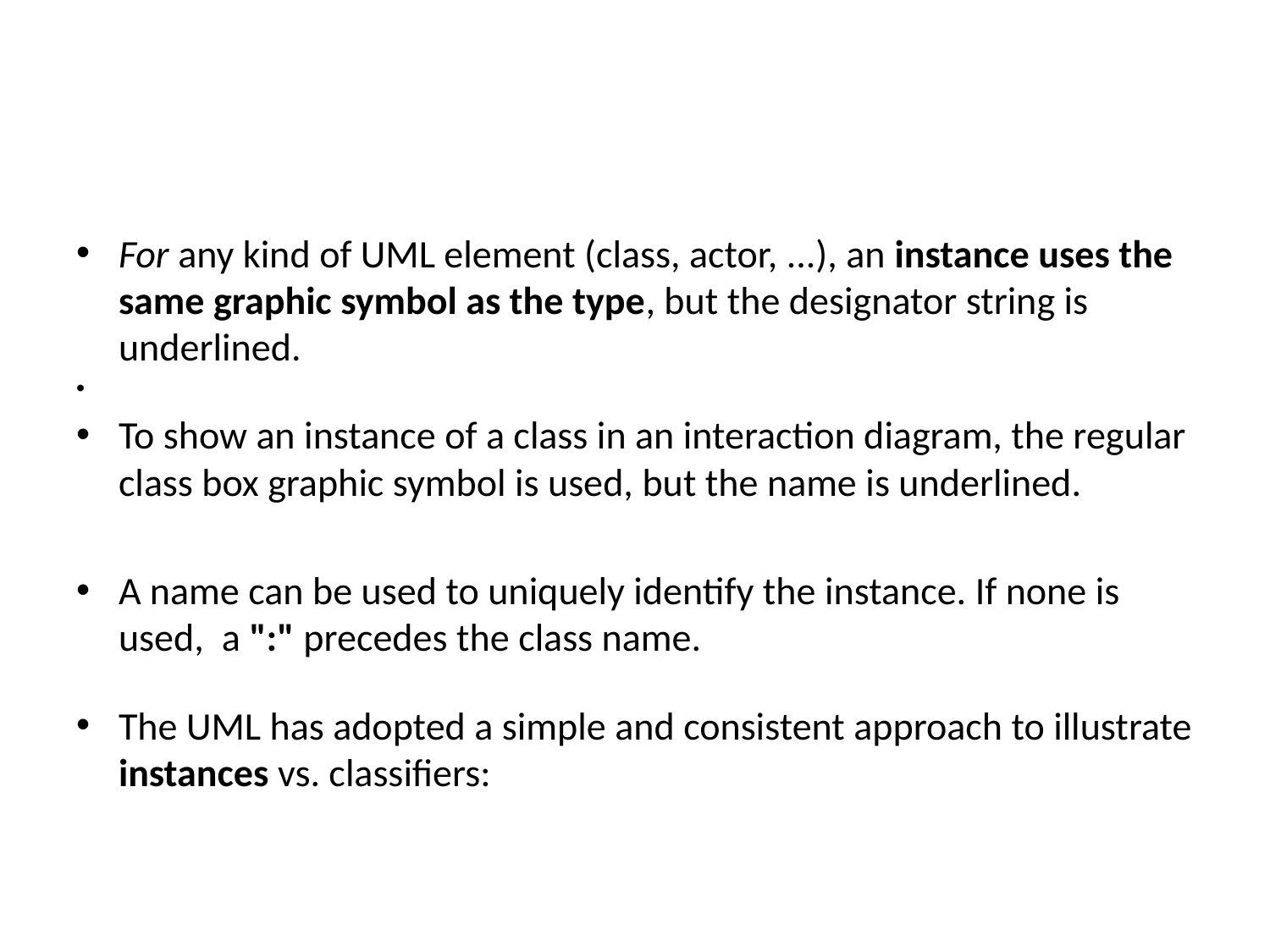

#
For any kind of UML element (class, actor, ...), an instance uses the same graphic symbol as the type, but the designator string is underlined.

To show an instance of a class in an interaction diagram, the regular class box graphic symbol is used, but the name is underlined.

A name can be used to uniquely identify the instance. If none is used,  a ":" precedes the class name.

The UML has adopted a simple and consistent approach to illustrate instances vs. classifiers: